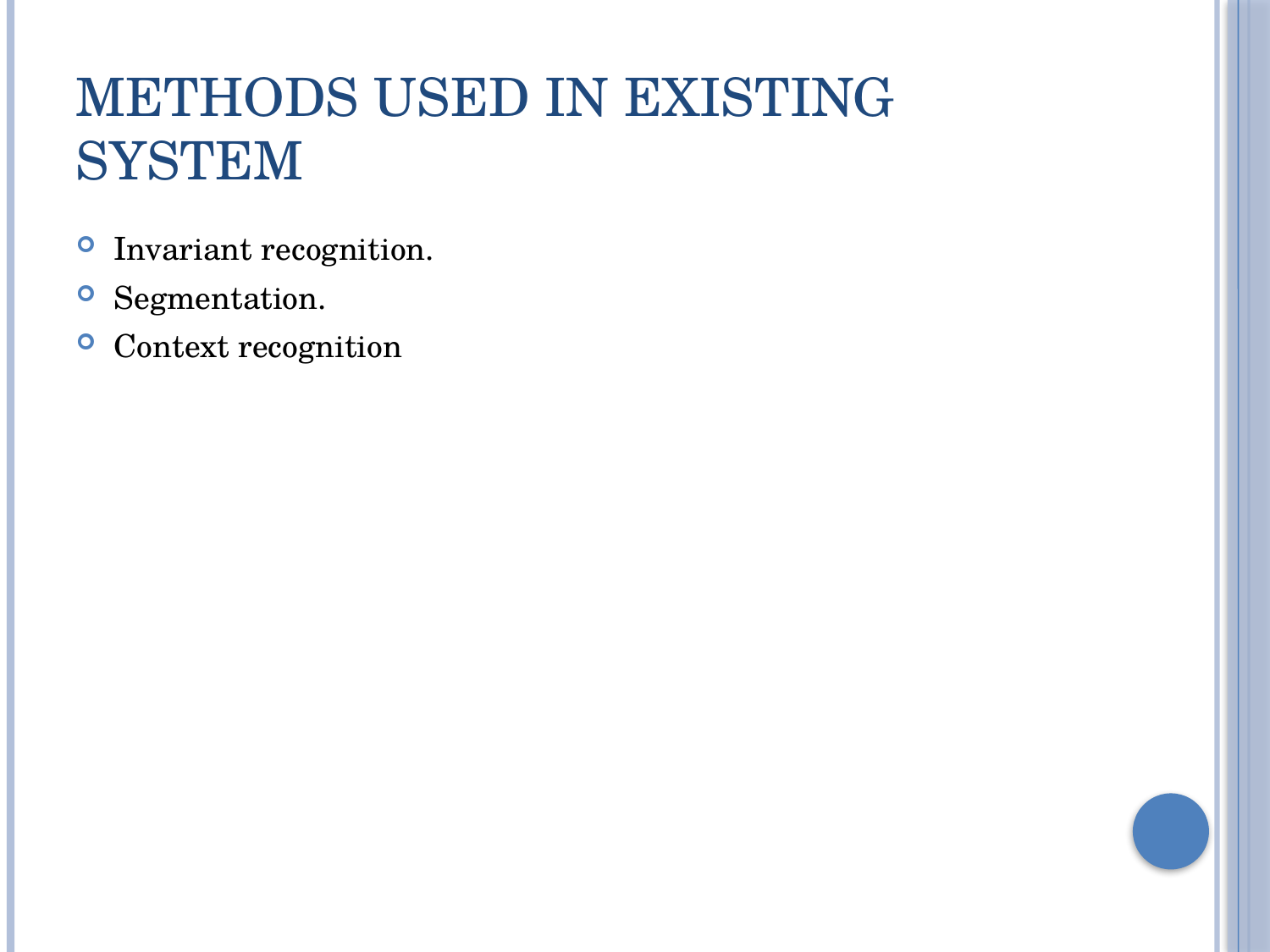

# Methods Used In Existing System
Invariant recognition.
Segmentation.
Context recognition